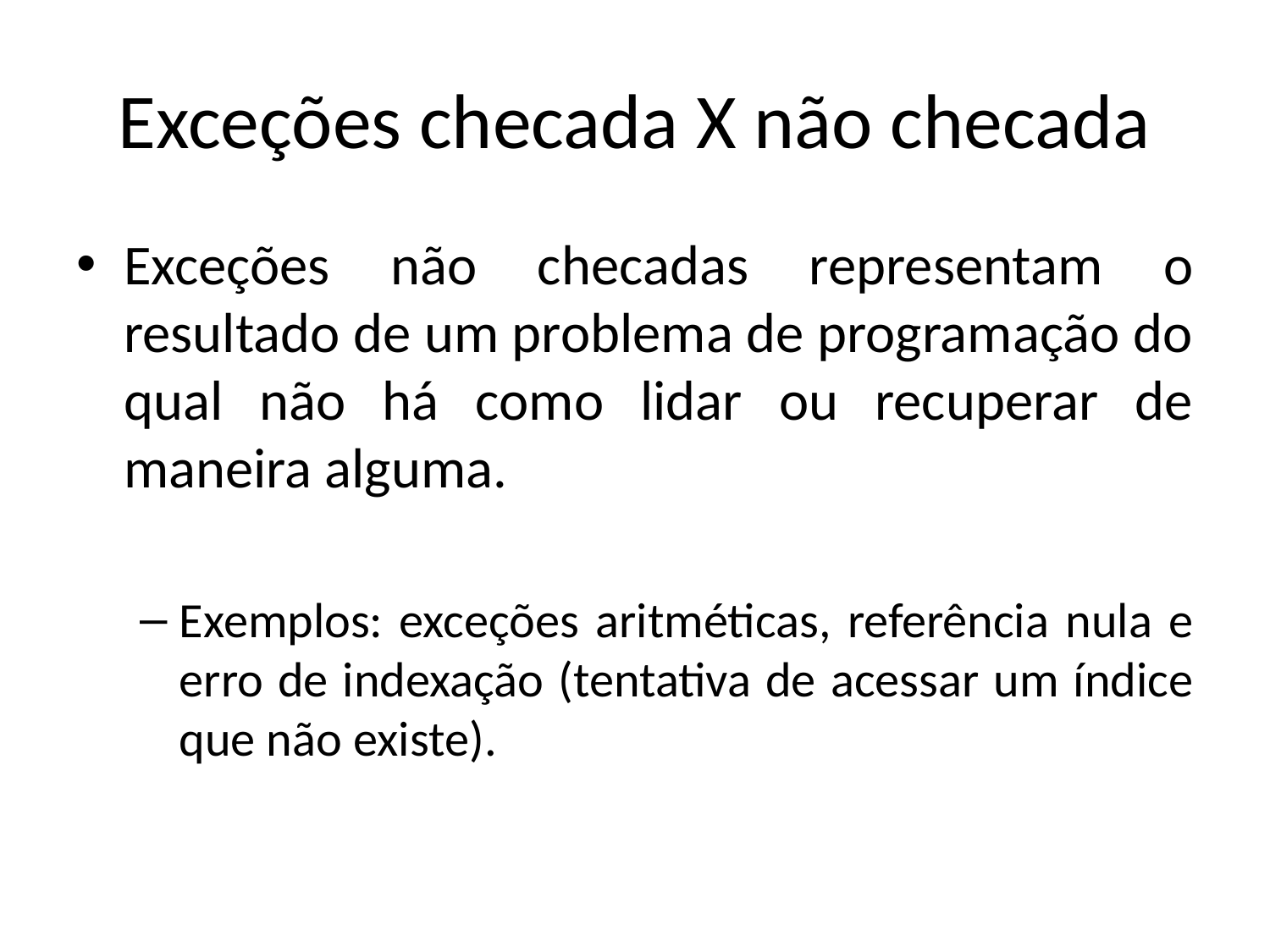

# Exceções checada X não checada
Exceções não checadas representam o resultado de um problema de programação do qual não há como lidar ou recuperar de maneira alguma.

Exemplos: exceções aritméticas, referência nula e erro de indexação (tentativa de acessar um índice que não existe).